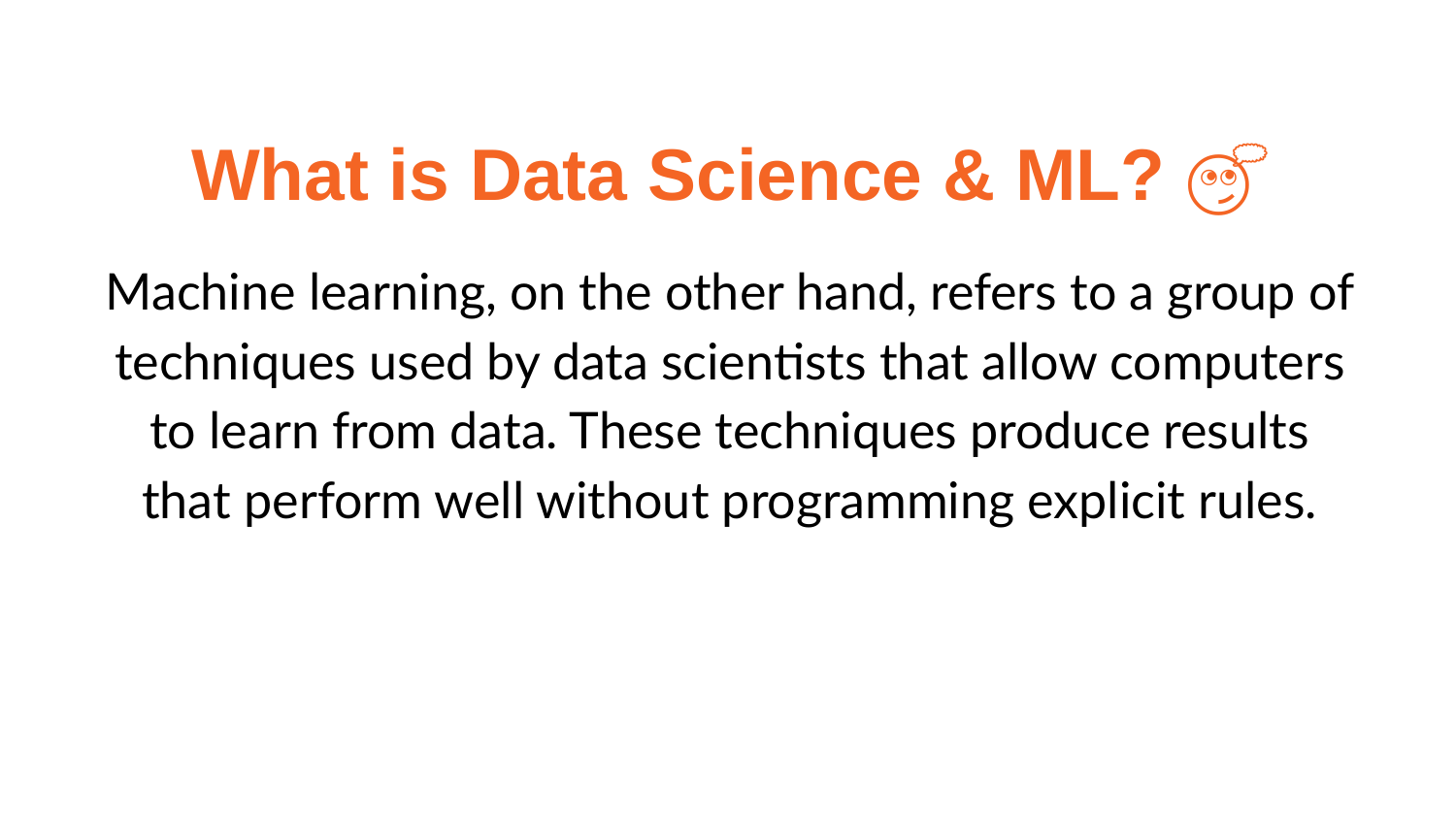

What is Data Science & ML? 🤔
Machine learning, on the other hand, refers to a group of techniques used by data scientists that allow computers to learn from data. These techniques produce results that perform well without programming explicit rules.